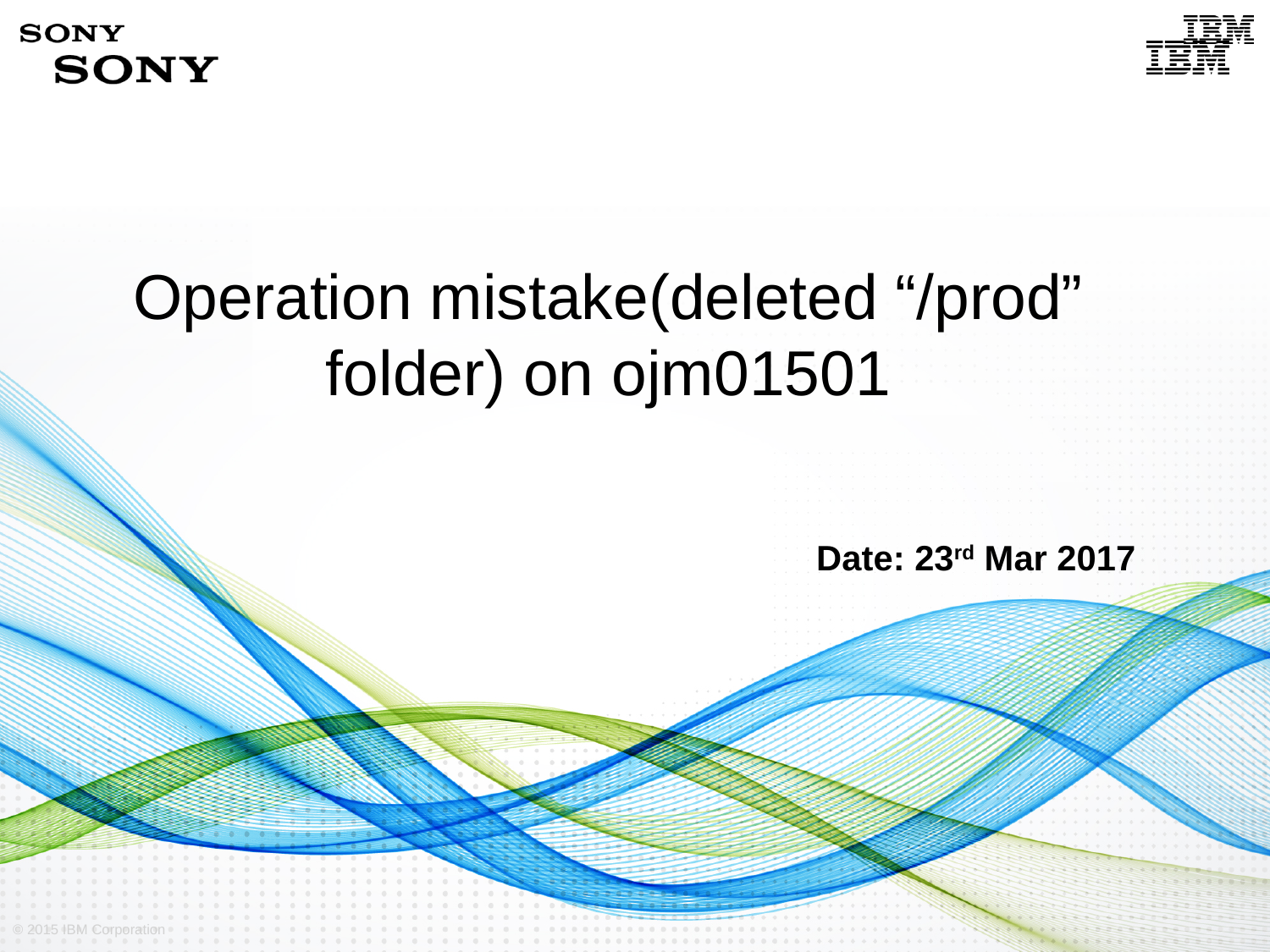

Operation mistake(deleted “/prod” folder) on ojm01501
Date: 23rd Mar 2017